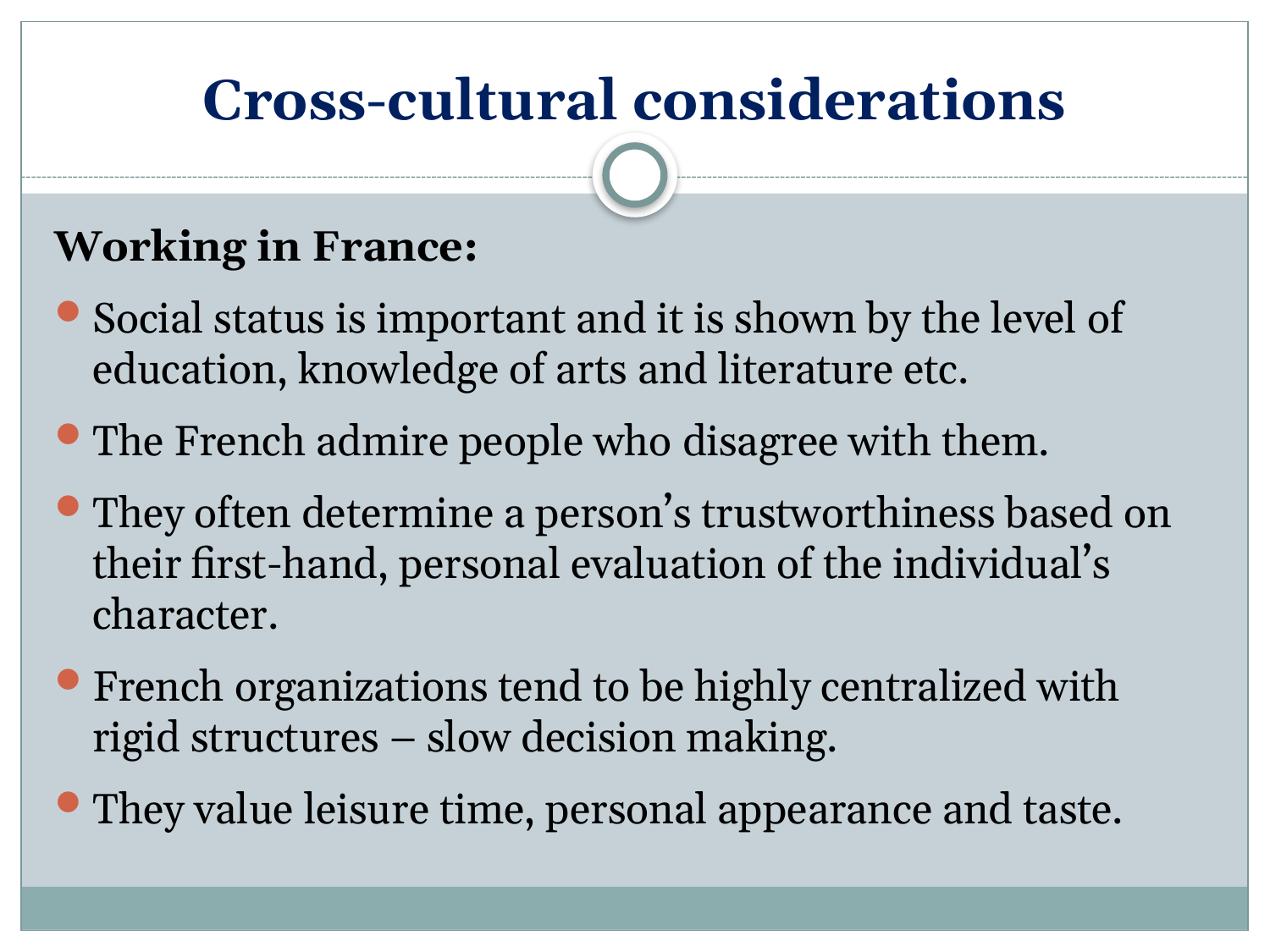

# Cross-cultural considerations
Working in France:
Social status is important and it is shown by the level of education, knowledge of arts and literature etc.
The French admire people who disagree with them.
They often determine a person’s trustworthiness based on their first-hand, personal evaluation of the individual’s character.
French organizations tend to be highly centralized with rigid structures – slow decision making.
They value leisure time, personal appearance and taste.